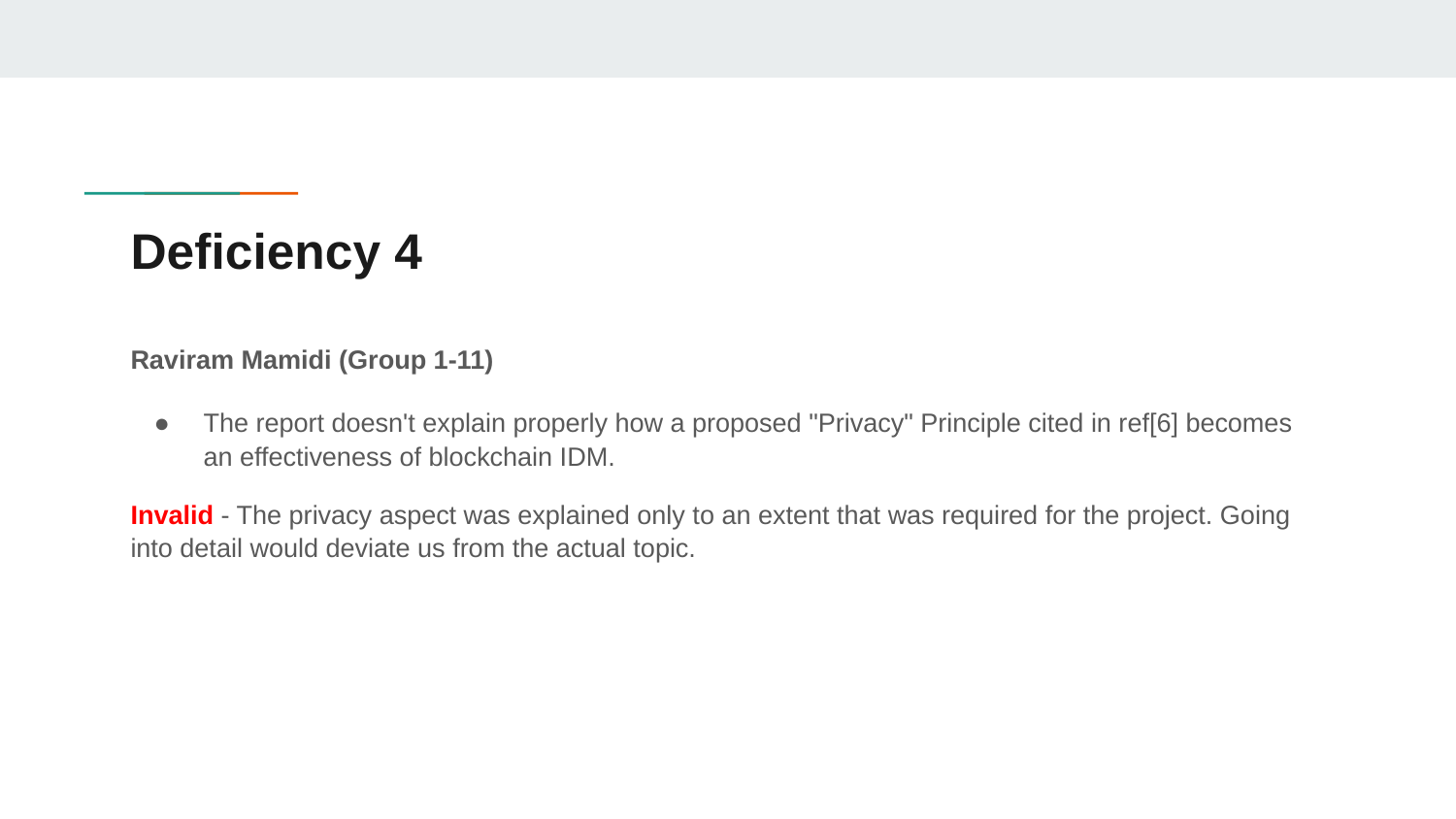

# Deficiency 4
Raviram Mamidi (Group 1-11)

The report doesn't explain properly how a proposed "Privacy" Principle cited in ref[6] becomes an effectiveness of blockchain IDM.
Invalid - The privacy aspect was explained only to an extent that was required for the project. Going into detail would deviate us from the actual topic.